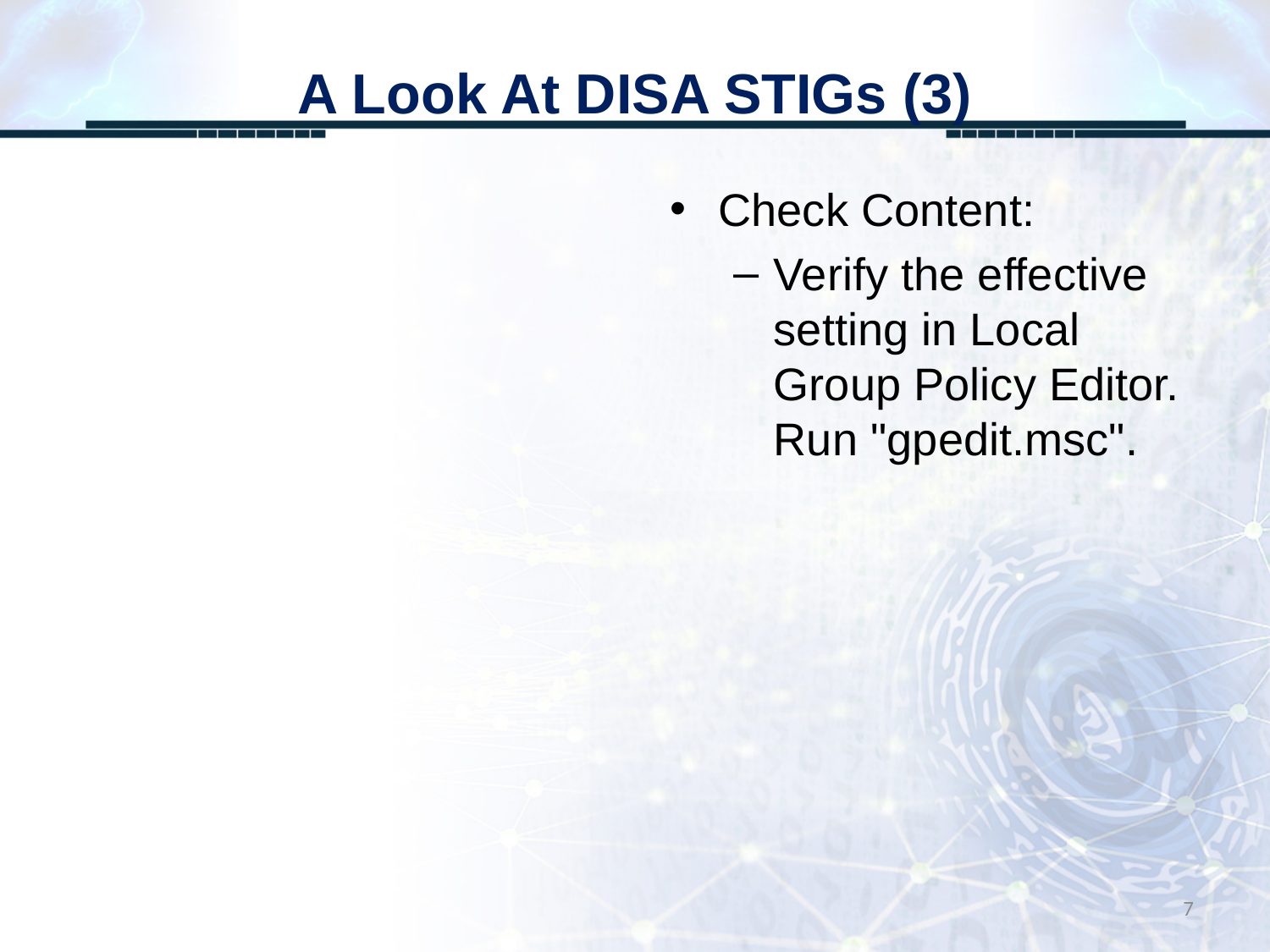

# A Look At DISA STIGs (3)
Check Content:
Verify the effective setting in Local Group Policy Editor. 
Run "gpedit.msc".
7